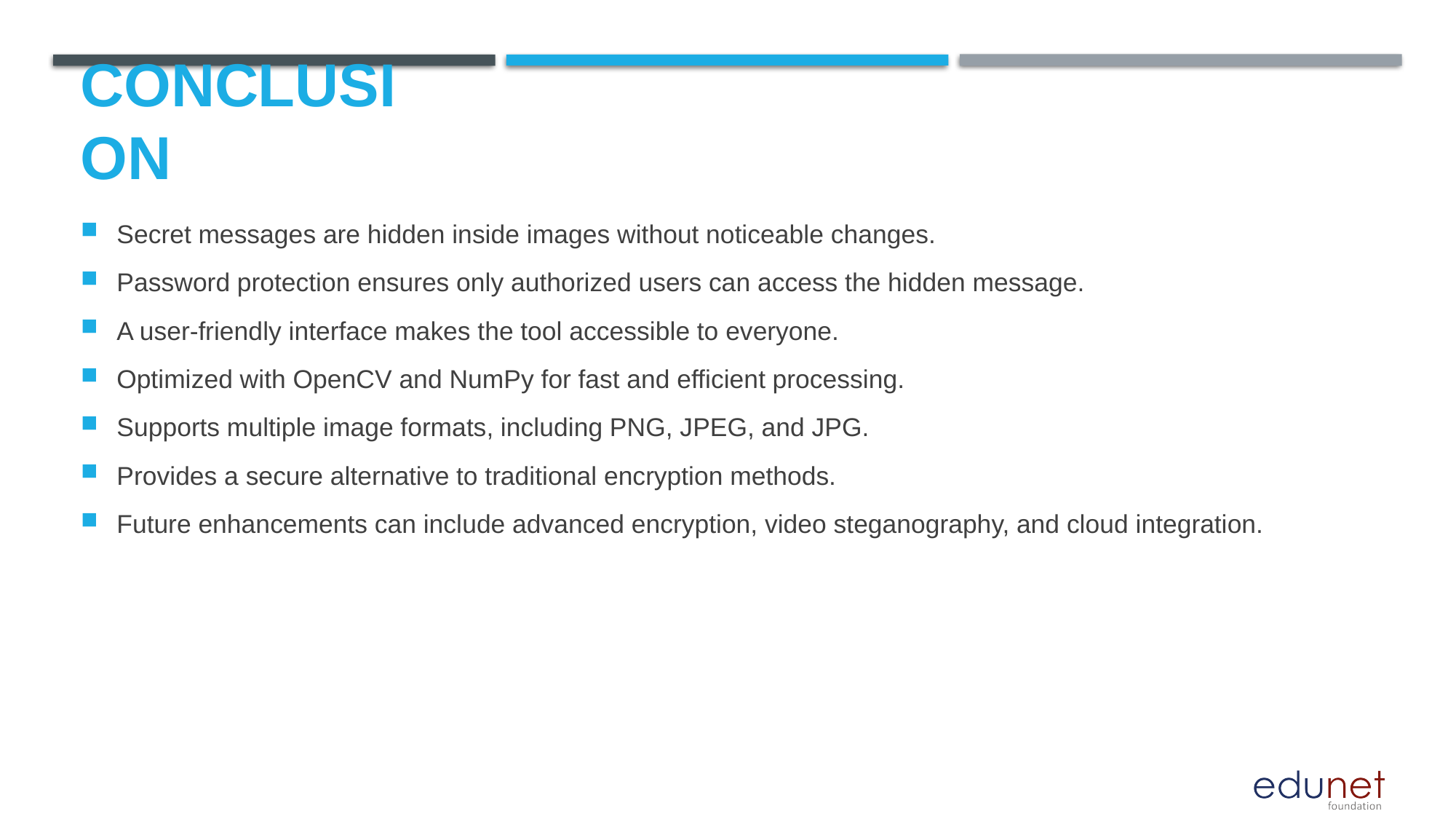

# Conclusion
Secret messages are hidden inside images without noticeable changes.
Password protection ensures only authorized users can access the hidden message.
A user-friendly interface makes the tool accessible to everyone.
Optimized with OpenCV and NumPy for fast and efficient processing.
Supports multiple image formats, including PNG, JPEG, and JPG.
Provides a secure alternative to traditional encryption methods.
Future enhancements can include advanced encryption, video steganography, and cloud integration.

 quality.